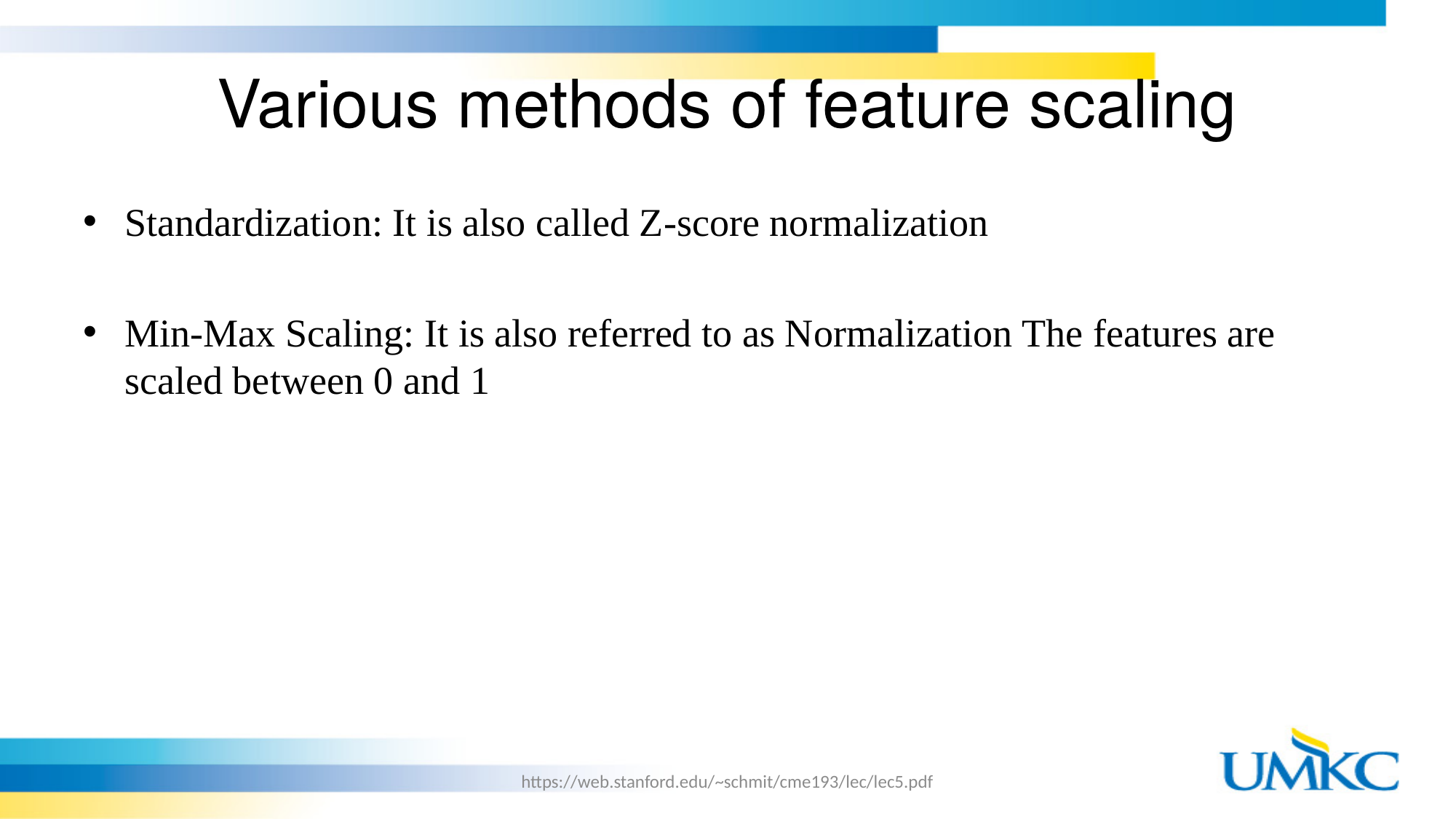

# Various methods of feature scaling
Standardization: It is also called Z-score normalization

Min-Max Scaling: It is also referred to as Normalization The features are scaled between 0 and 1

https://web.stanford.edu/~schmit/cme193/lec/lec5.pdf